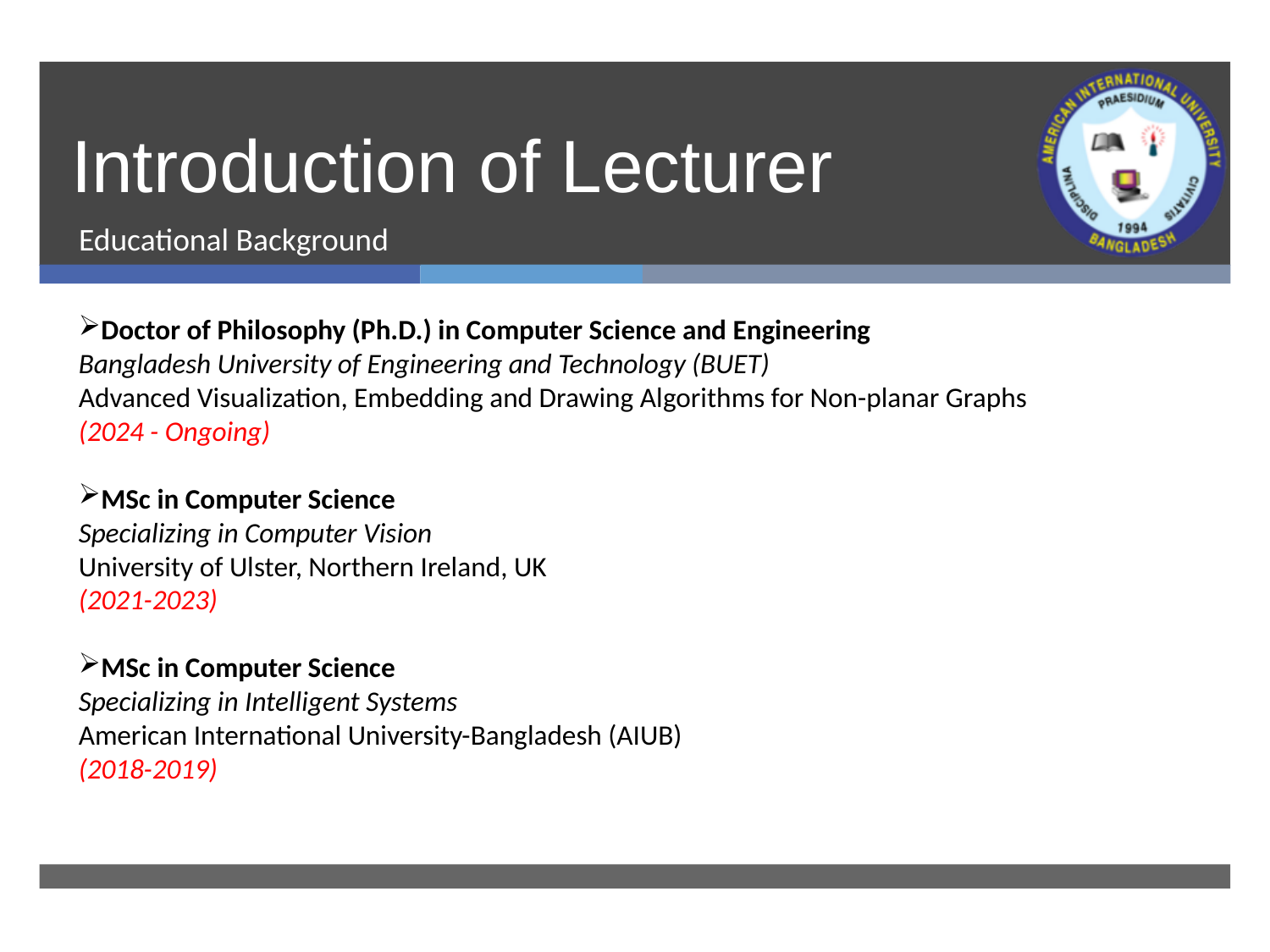

# Introduction of Lecturer
Educational Background
Doctor of Philosophy (Ph.D.) in Computer Science and Engineering
Bangladesh University of Engineering and Technology (BUET)
Advanced Visualization, Embedding and Drawing Algorithms for Non-planar Graphs
(2024 - Ongoing)

MSc in Computer Science
Specializing in Computer Vision
University of Ulster, Northern Ireland, UK
(2021-2023)

MSc in Computer Science
Specializing in Intelligent Systems
American International University-Bangladesh (AIUB)
(2018-2019)